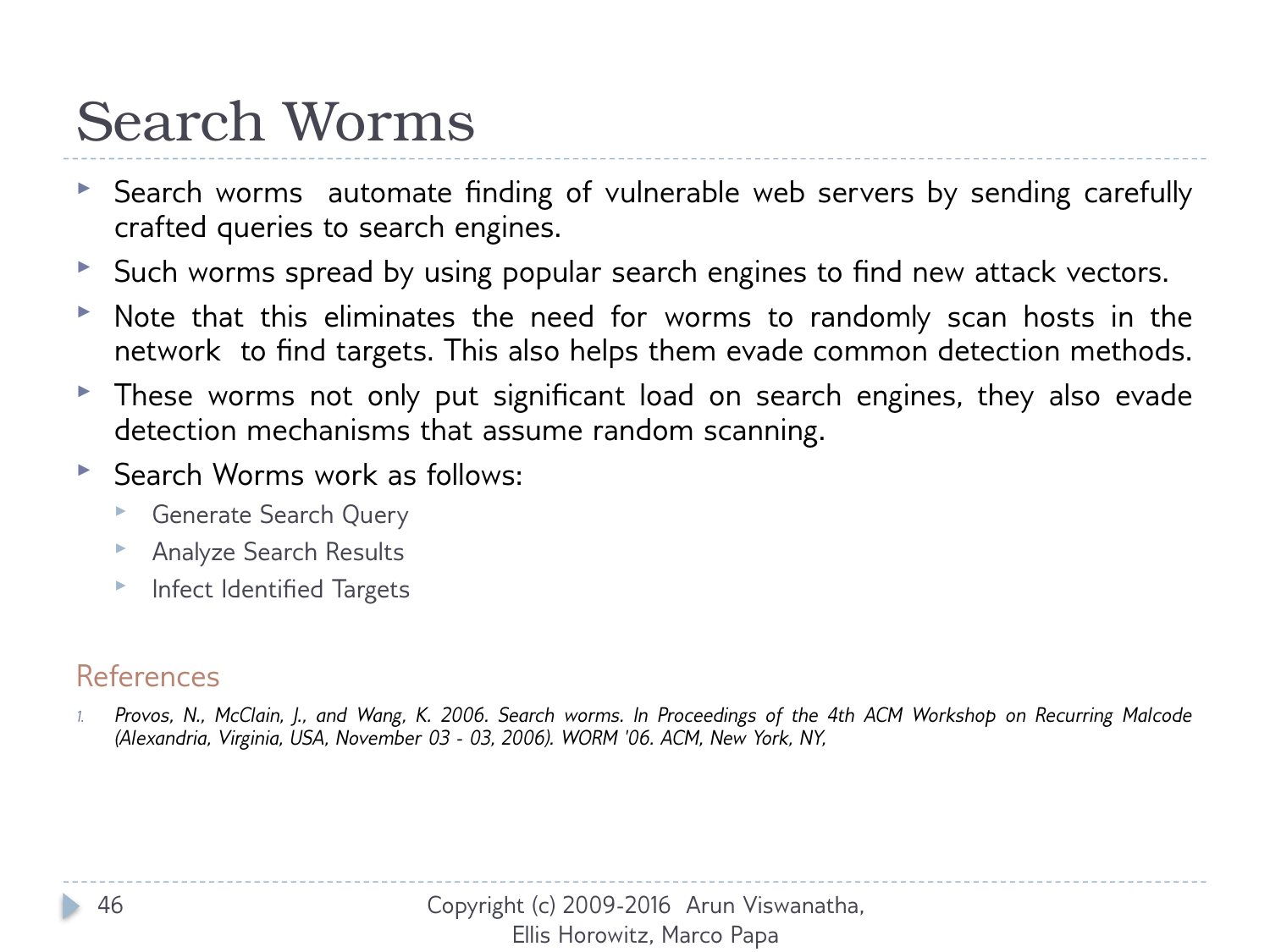

# Search Worms
Search worms  automate finding of vulnerable web servers by sending carefully crafted queries to search engines.
Such worms spread by using popular search engines to find new attack vectors.
Note that this eliminates the need for worms to randomly scan hosts in the network  to find targets. This also helps them evade common detection methods.
These worms not only put significant load on search engines, they also evade detection mechanisms that assume random scanning.
Search Worms work as follows:
Generate Search Query
Analyze Search Results
Infect Identified Targets

References
Provos, N., McClain, J., and Wang, K. 2006. Search worms. In Proceedings of the 4th ACM Workshop on Recurring Malcode (Alexandria, Virginia, USA, November 03 - 03, 2006). WORM '06. ACM, New York, NY,
46
Copyright (c) 2009-2016  Arun Viswanatha, Ellis Horowitz, Marco Papa